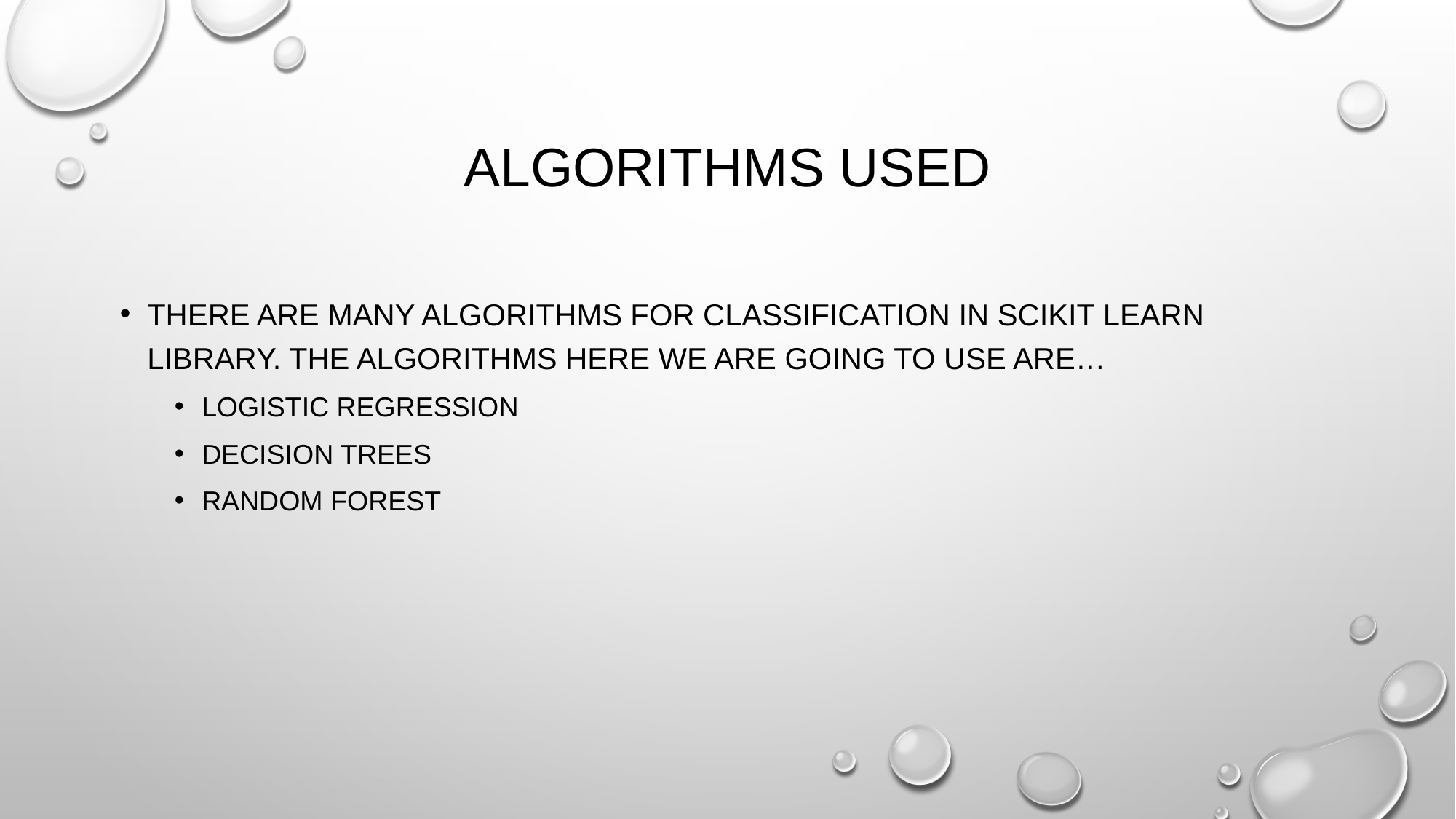

# Algorithms used
There are many algorithms for classification in scikit learn  library. The algorithms here we are going to use are…
Logistic Regression
Decision Trees
Random Forest